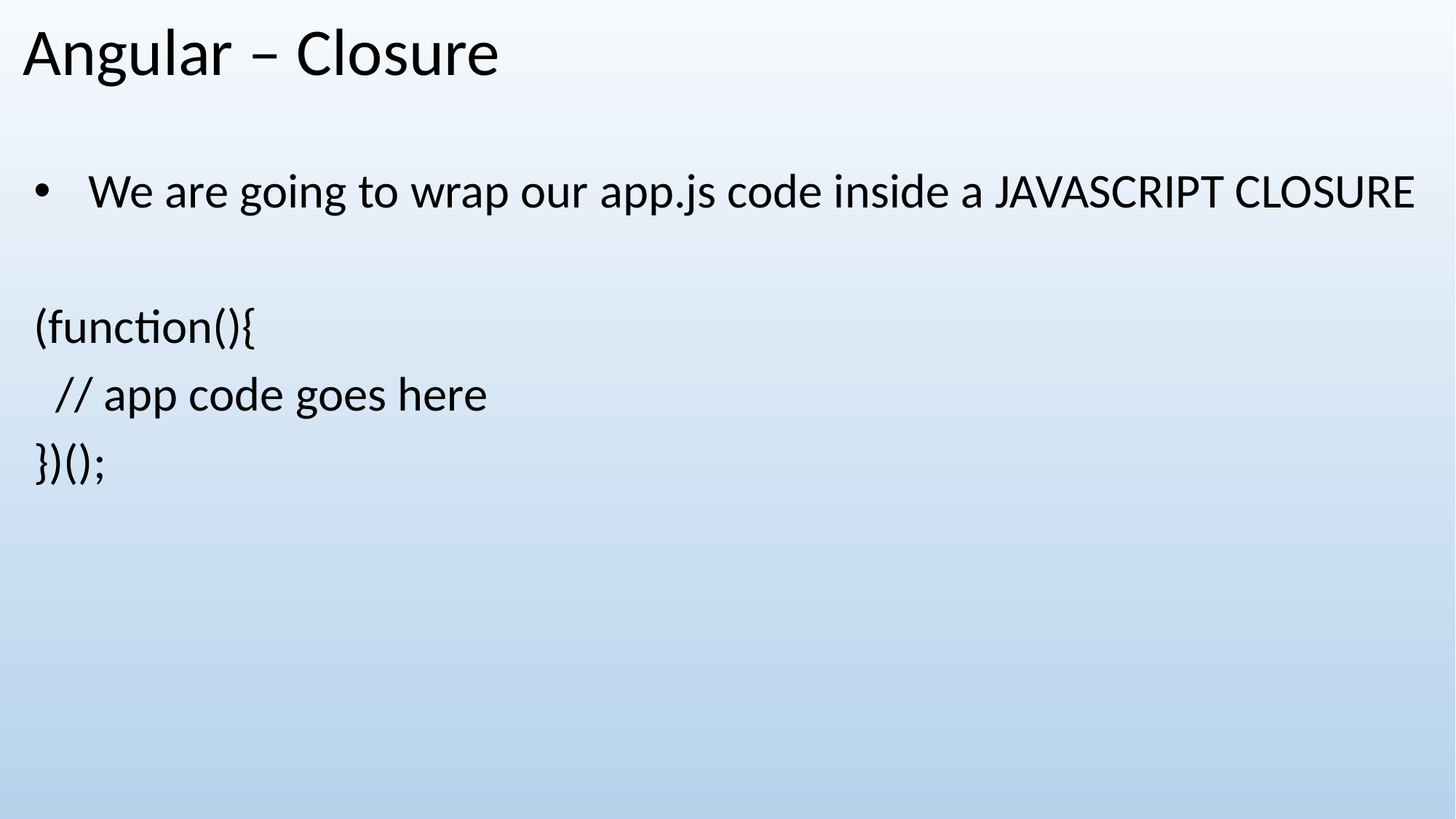

# Angular – Closure
We are going to wrap our app.js code inside a JAVASCRIPT CLOSURE

(function(){
  // app code goes here
})();